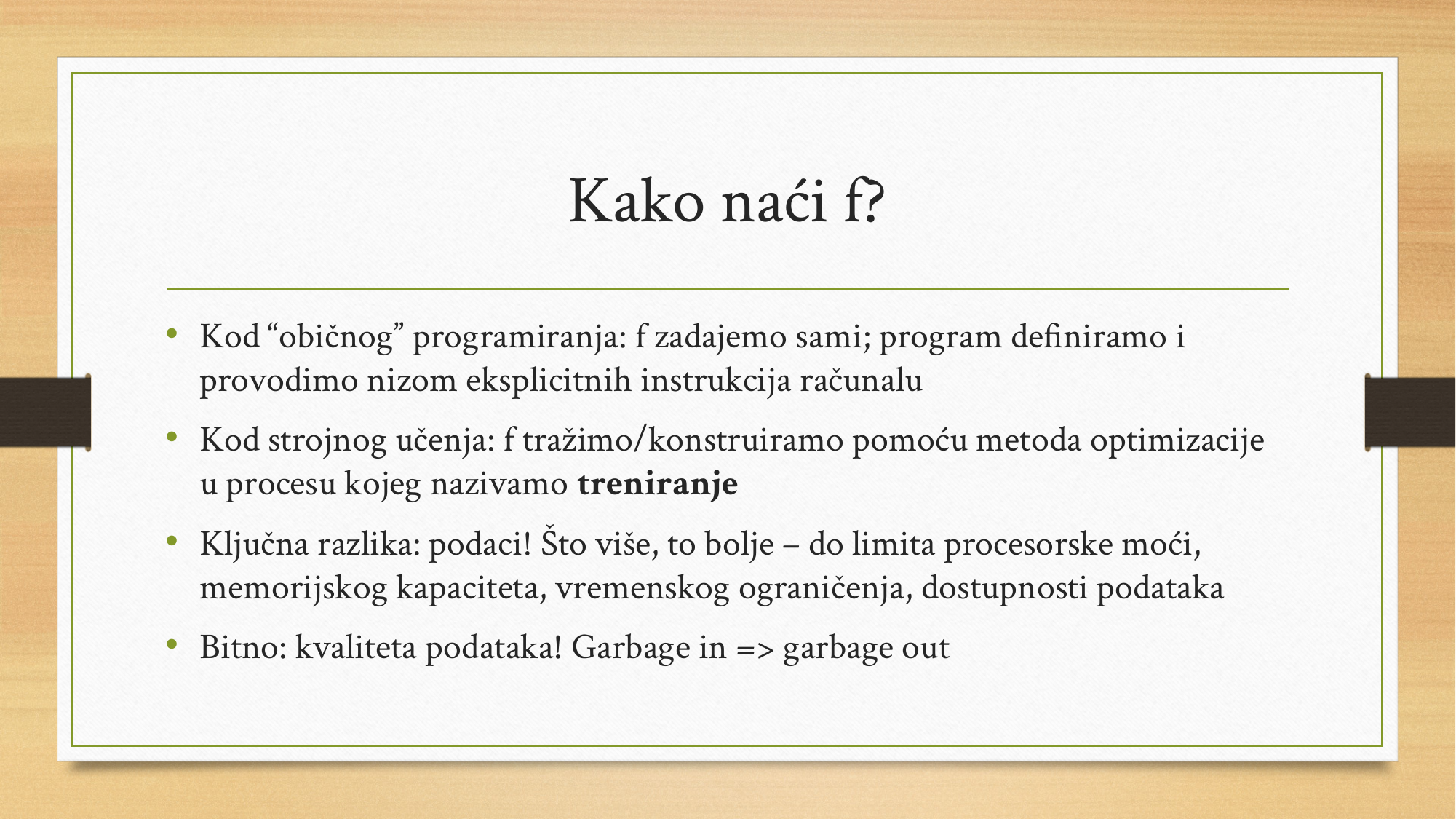

# Kako naći f?
Kod “običnog” programiranja: f zadajemo sami; program definiramo i provodimo nizom eksplicitnih instrukcija računalu
Kod strojnog učenja: f tražimo/konstruiramo pomoću metoda optimizacije u procesu kojeg nazivamo treniranje
Ključna razlika: podaci! Što više, to bolje – do limita procesorske moći, memorijskog kapaciteta, vremenskog ograničenja, dostupnosti podataka
Bitno: kvaliteta podataka! Garbage in => garbage out